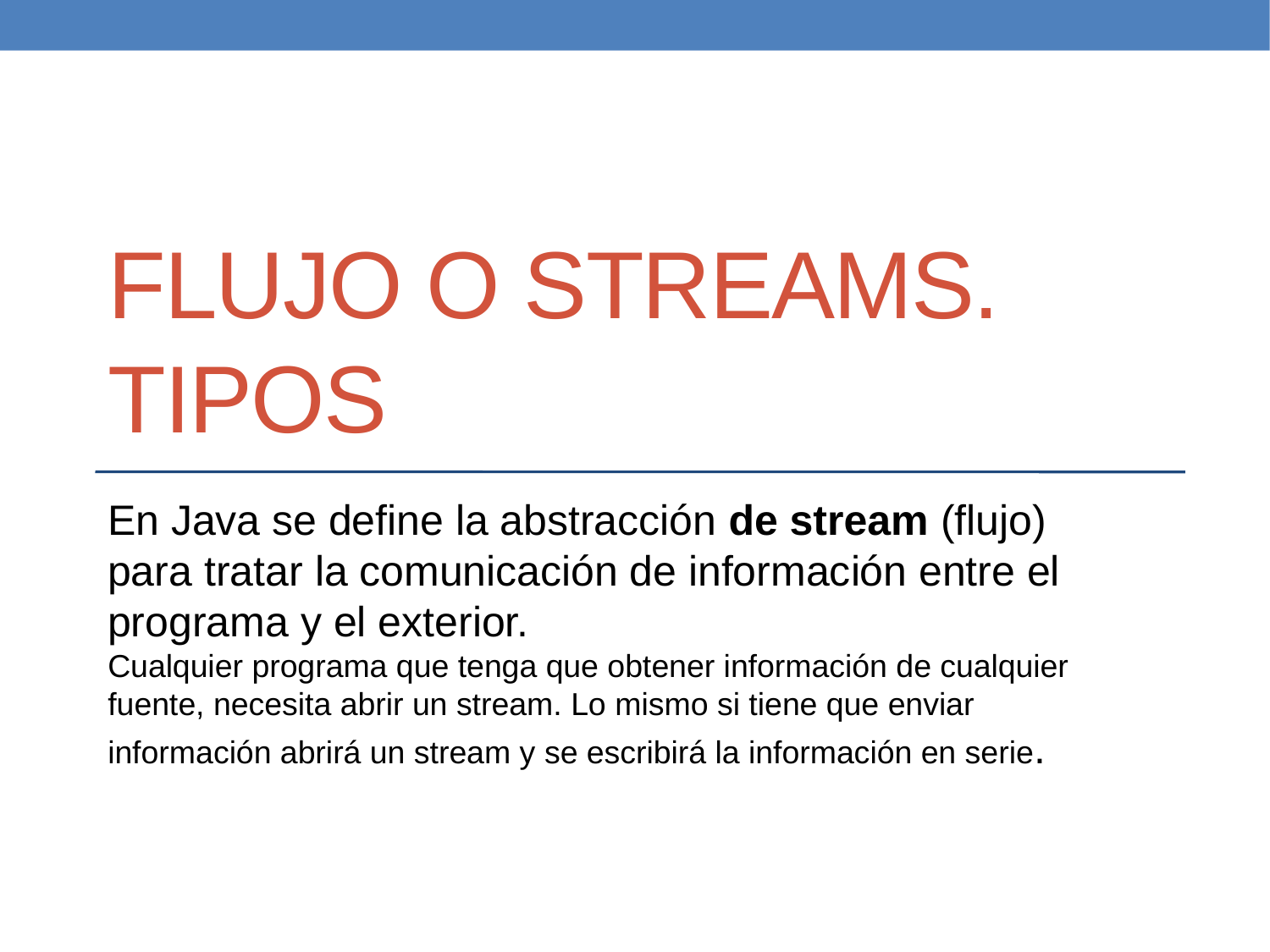

Flujo o streams. tipos
En Java se define la abstracción de stream (flujo) para tratar la comunicación de información entre el programa y el exterior.
Cualquier programa que tenga que obtener información de cualquier fuente, necesita abrir un stream. Lo mismo si tiene que enviar información abrirá un stream y se escribirá la información en serie.